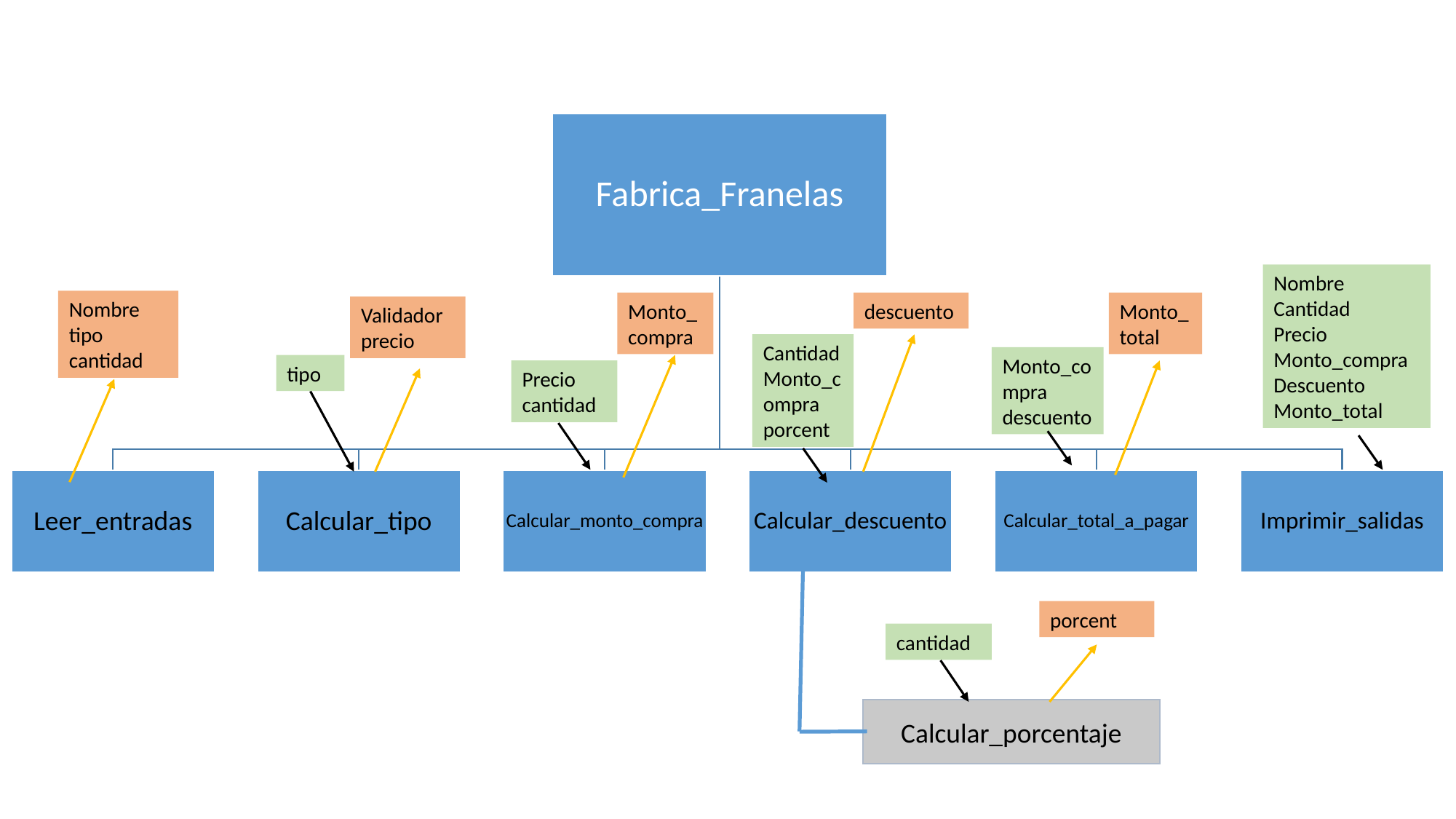

Fabrica_Franelas
Leer_entradas
Calcular_tipo
Calcular_monto_compra
Calcular_descuento
Calcular_total_a_pagar
Imprimir_salidas
Nombre
Cantidad
Precio
Monto_compra
Descuento
Monto_total
Nombre
tipo
cantidad
Monto_compra
descuento
Monto_total
Validador
precio
Cantidad
Monto_compra
porcent
Monto_compra
descuento
tipo
Precio
cantidad
porcent
cantidad
Calcular_porcentaje